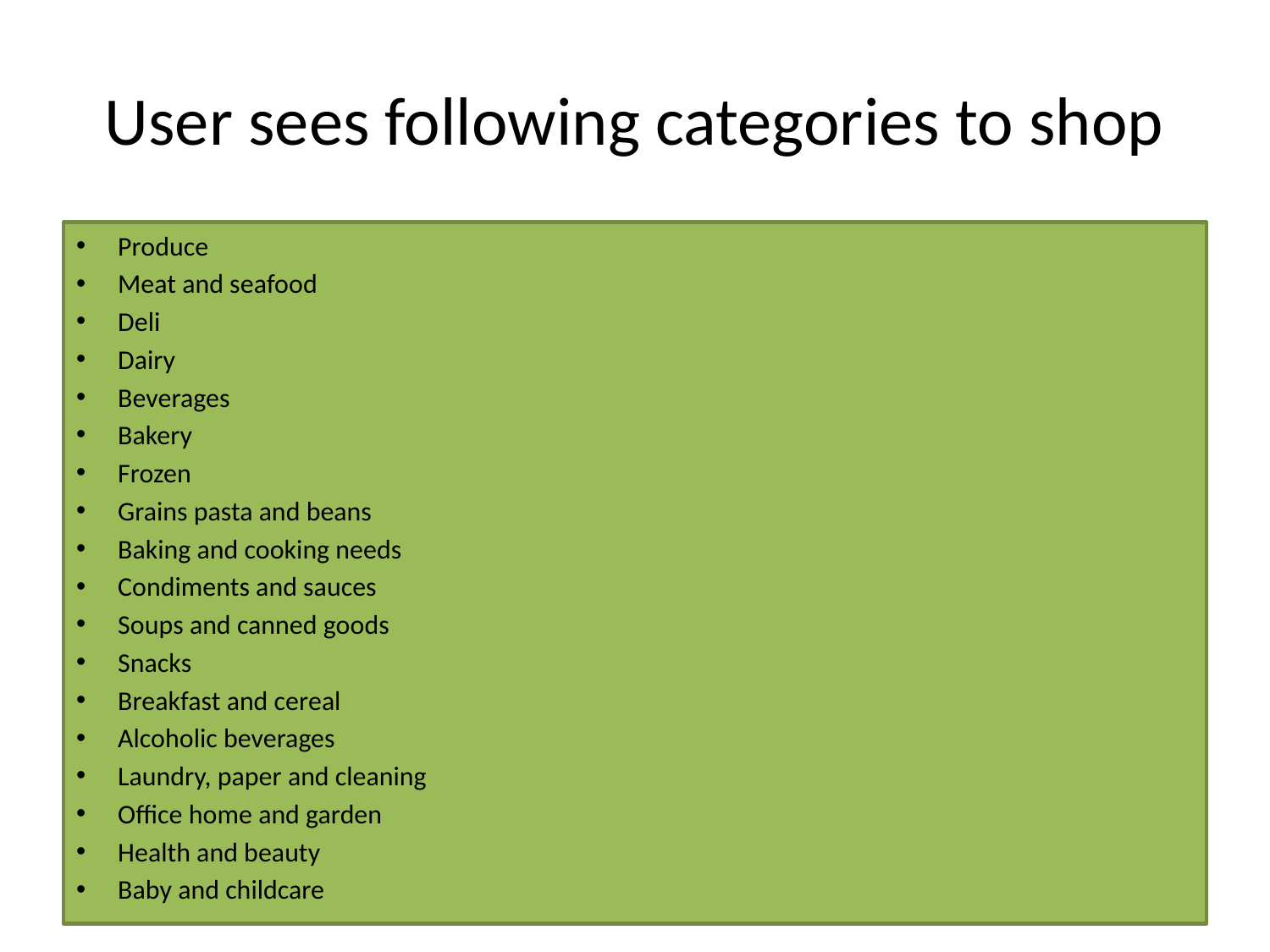

# User sees following categories to shop
Produce
Meat and seafood
Deli
Dairy
Beverages
Bakery
Frozen
Grains pasta and beans
Baking and cooking needs
Condiments and sauces
Soups and canned goods
Snacks
Breakfast and cereal
Alcoholic beverages
Laundry, paper and cleaning
Office home and garden
Health and beauty
Baby and childcare